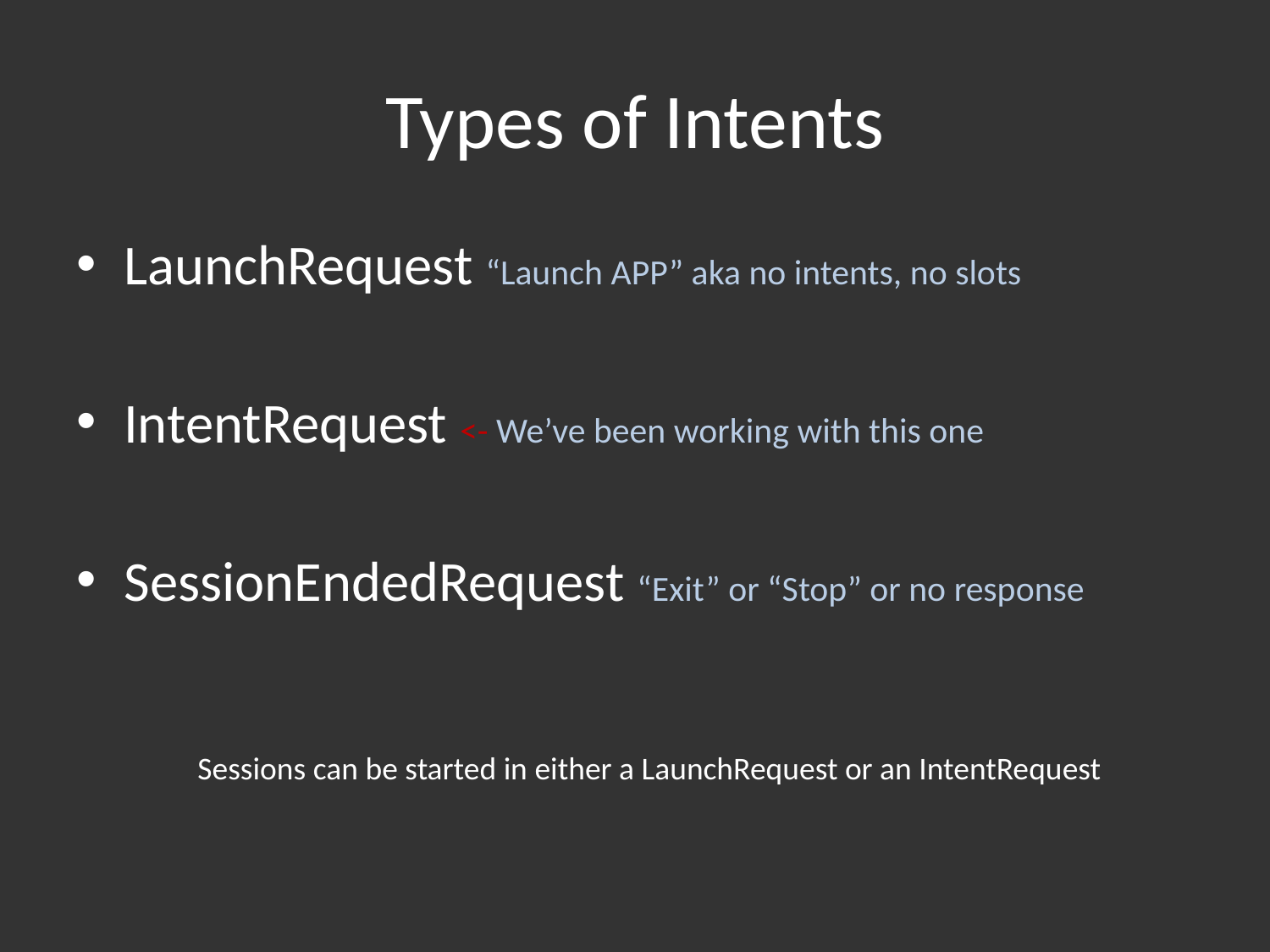

# Types of Intents
LaunchRequest “Launch APP” aka no intents, no slots

IntentRequest <- We’ve been working with this one

SessionEndedRequest “Exit” or “Stop” or no response
Sessions can be started in either a LaunchRequest or an IntentRequest